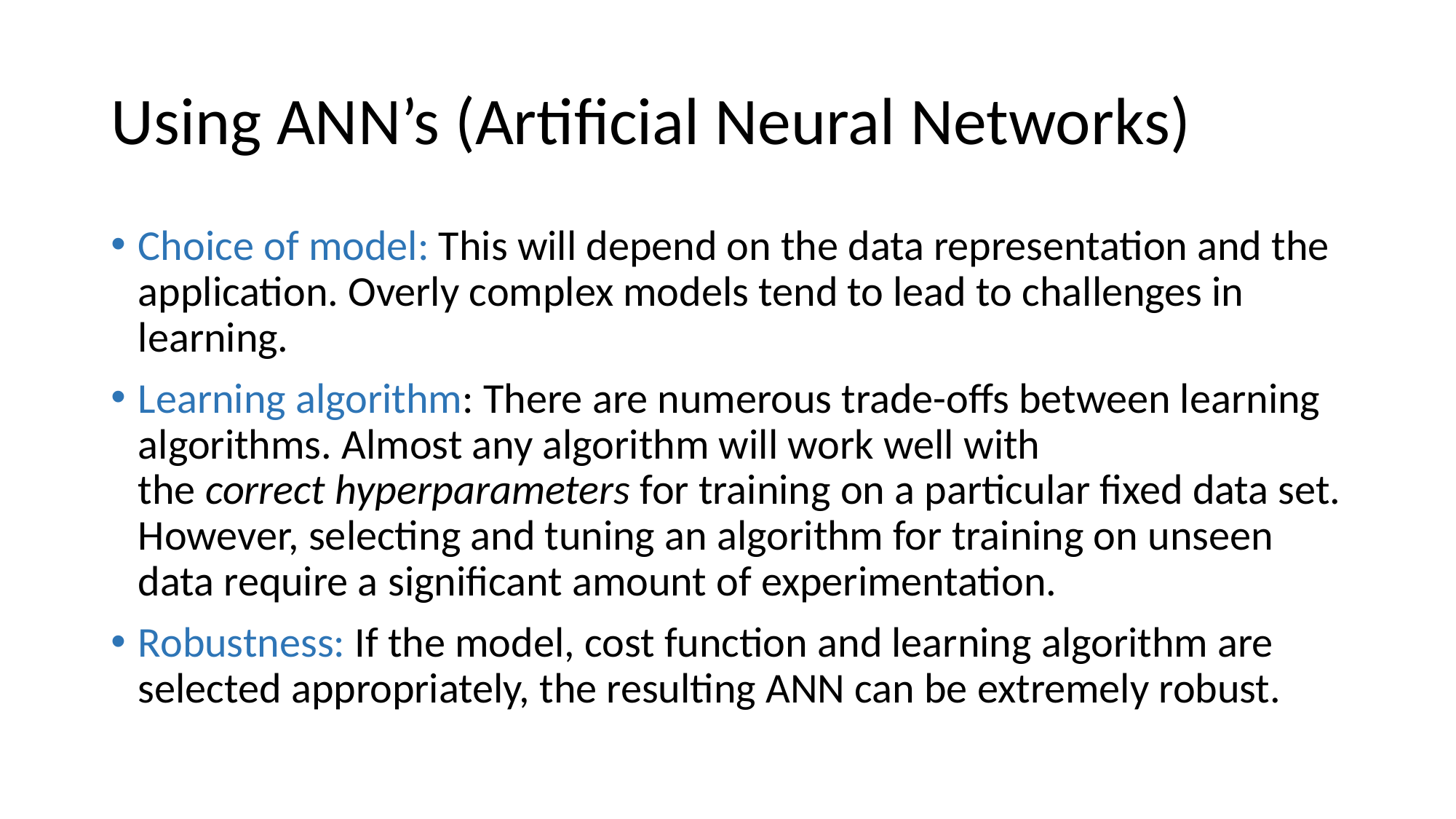

# Using ANN’s (Artificial Neural Networks)
Choice of model: This will depend on the data representation and the application. Overly complex models tend to lead to challenges in learning.
Learning algorithm: There are numerous trade-offs between learning algorithms. Almost any algorithm will work well with the correct hyperparameters for training on a particular fixed data set. However, selecting and tuning an algorithm for training on unseen data require a significant amount of experimentation.
Robustness: If the model, cost function and learning algorithm are selected appropriately, the resulting ANN can be extremely robust.